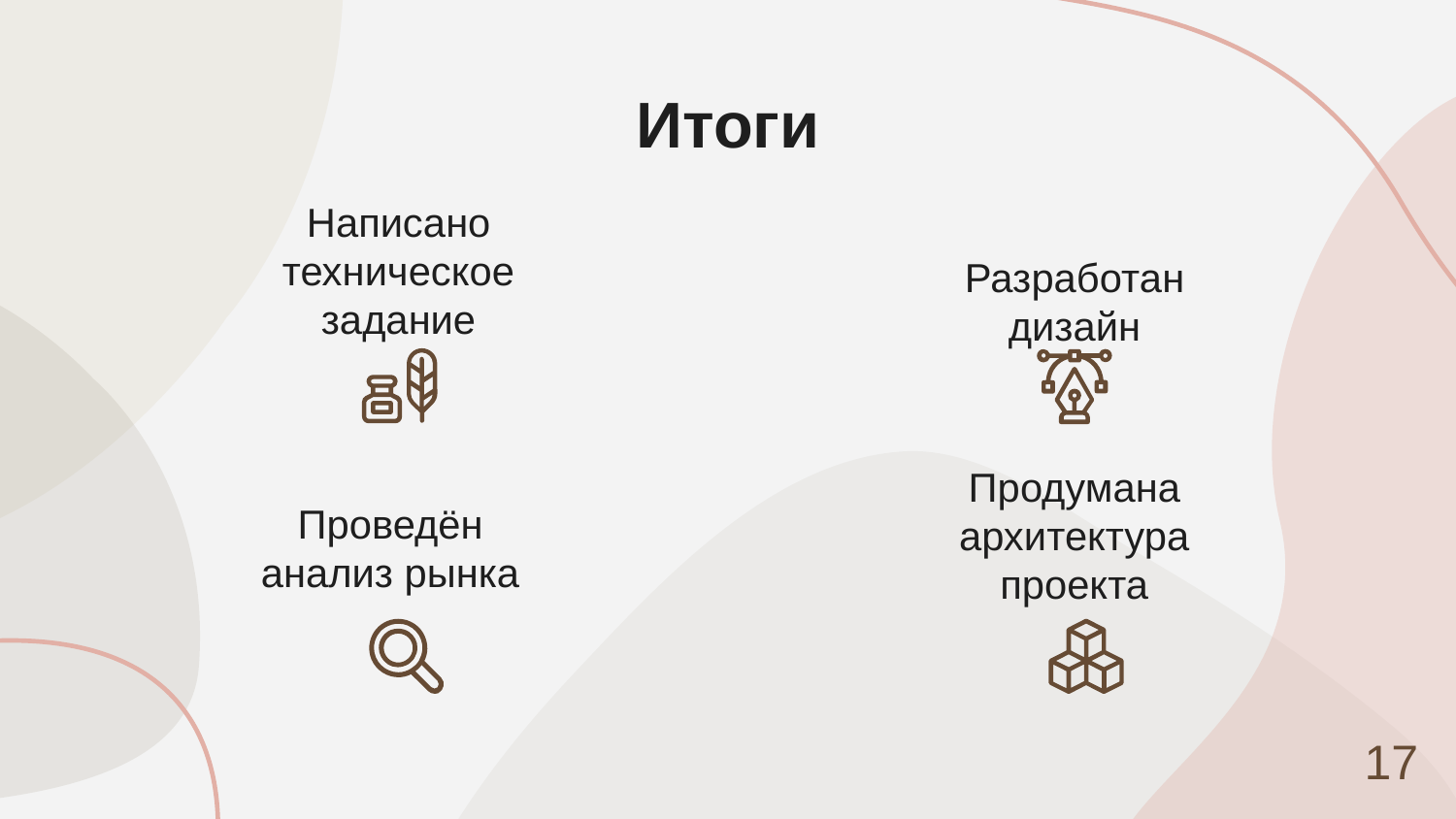

# Итоги
Написано техническое задание
Разработан дизайн

Продумана архитектура проекта
Проведён анализ рынка

17